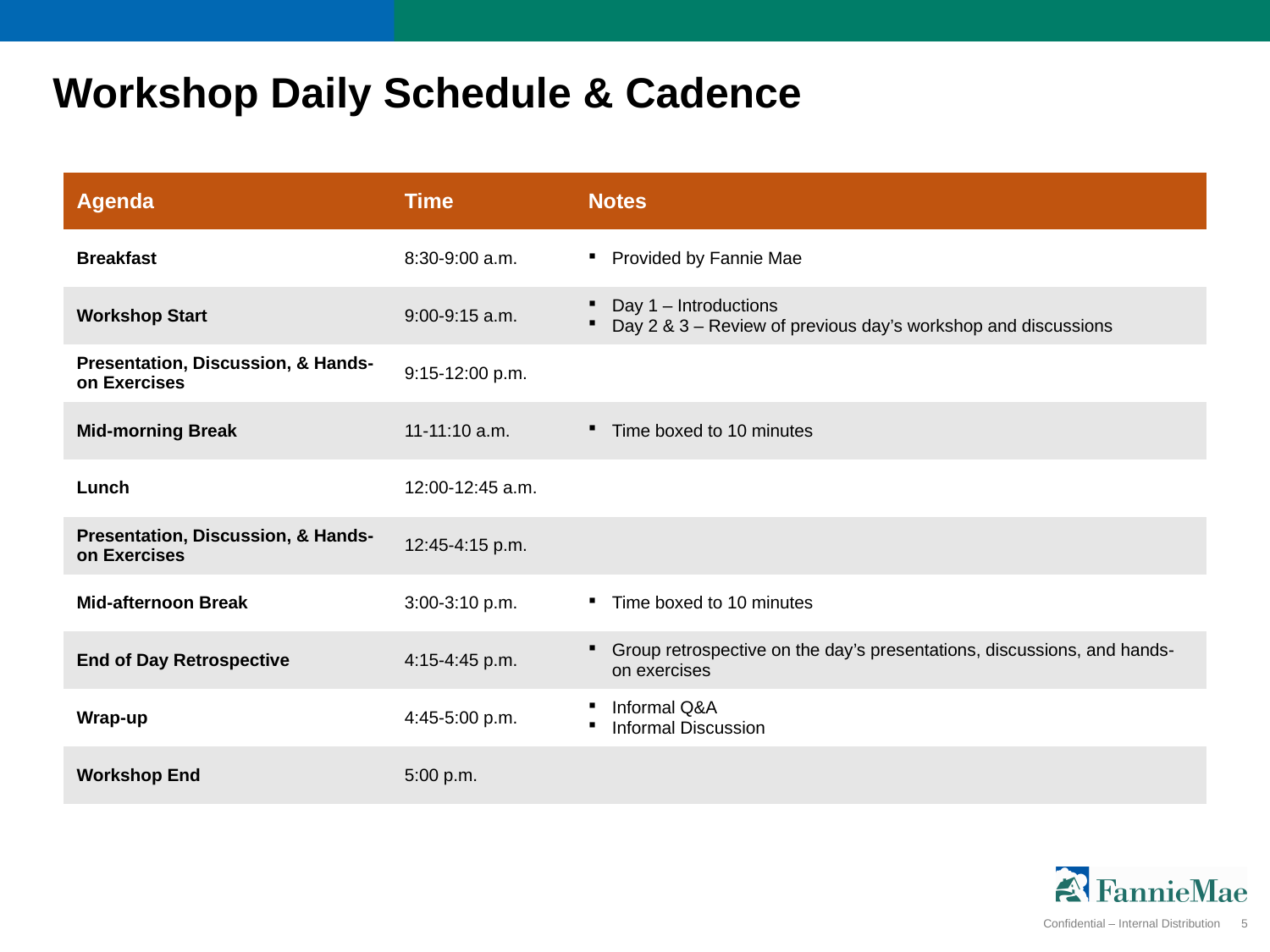

# Workshop Daily Schedule & Cadence
| Agenda | Time | Notes |
| --- | --- | --- |
| Breakfast | 8:30-9:00 a.m. | Provided by Fannie Mae |
| Workshop Start | 9:00-9:15 a.m. | Day 1 – Introductions Day 2 & 3 – Review of previous day’s workshop and discussions |
| Presentation, Discussion, & Hands-on Exercises | 9:15-12:00 p.m. |  |
| Mid-morning Break | 11-11:10 a.m. | Time boxed to 10 minutes |
| Lunch | 12:00-12:45 a.m. |  |
| Presentation, Discussion, & Hands-on Exercises | 12:45-4:15 p.m. |  |
| Mid-afternoon Break | 3:00-3:10 p.m. | Time boxed to 10 minutes |
| End of Day Retrospective | 4:15-4:45 p.m. | Group retrospective on the day’s presentations, discussions, and hands-on exercises |
| Wrap-up | 4:45-5:00 p.m. | Informal Q&A Informal Discussion |
| Workshop End | 5:00 p.m. |  |